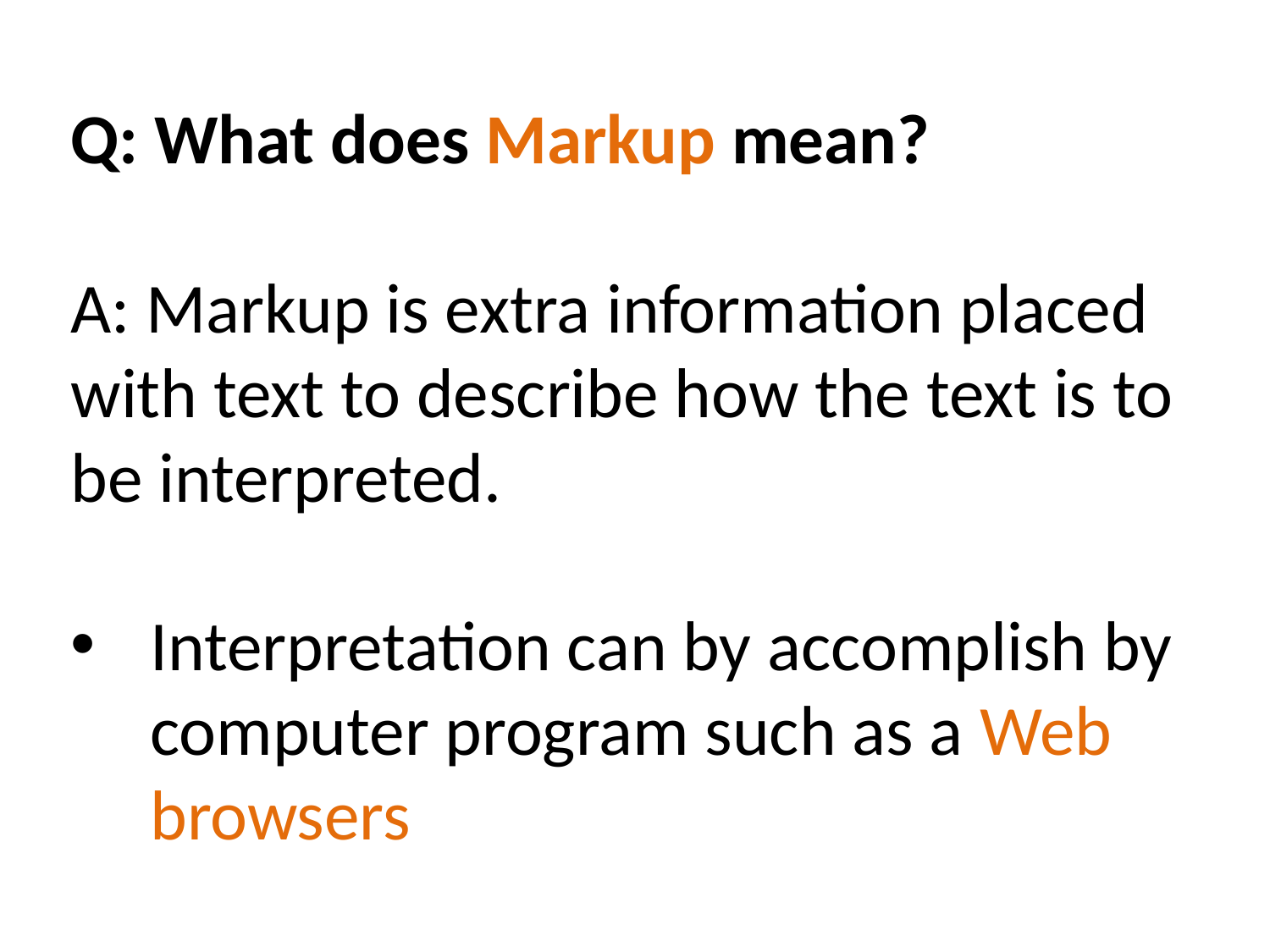

Q: What does Markup mean?

A: Markup is extra information placed with text to describe how the text is to be interpreted.

Interpretation can by accomplish by computer program such as a Web browsers